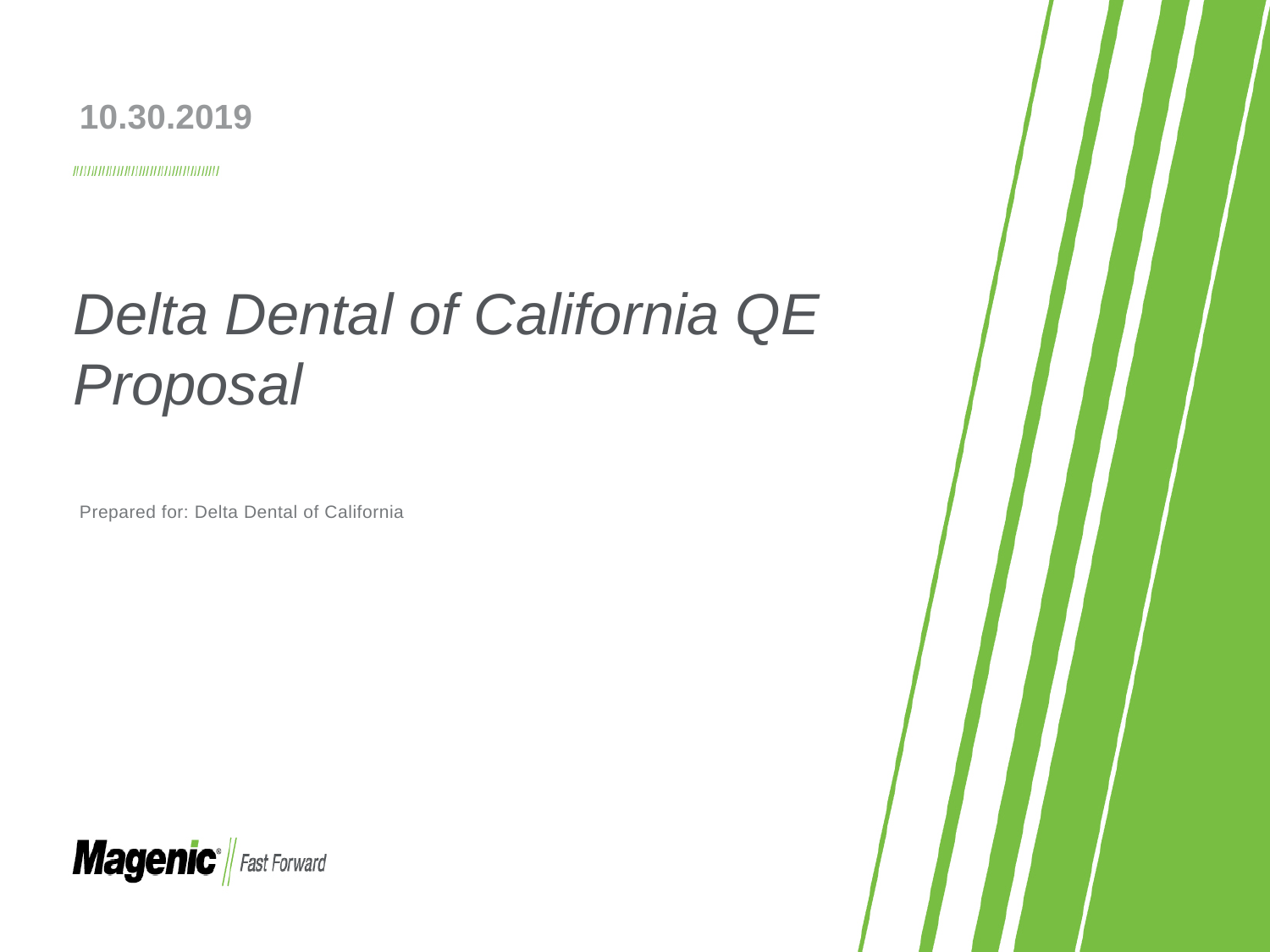

10.30.2019
# Delta Dental of California QE Proposal
Prepared for: Delta Dental of California